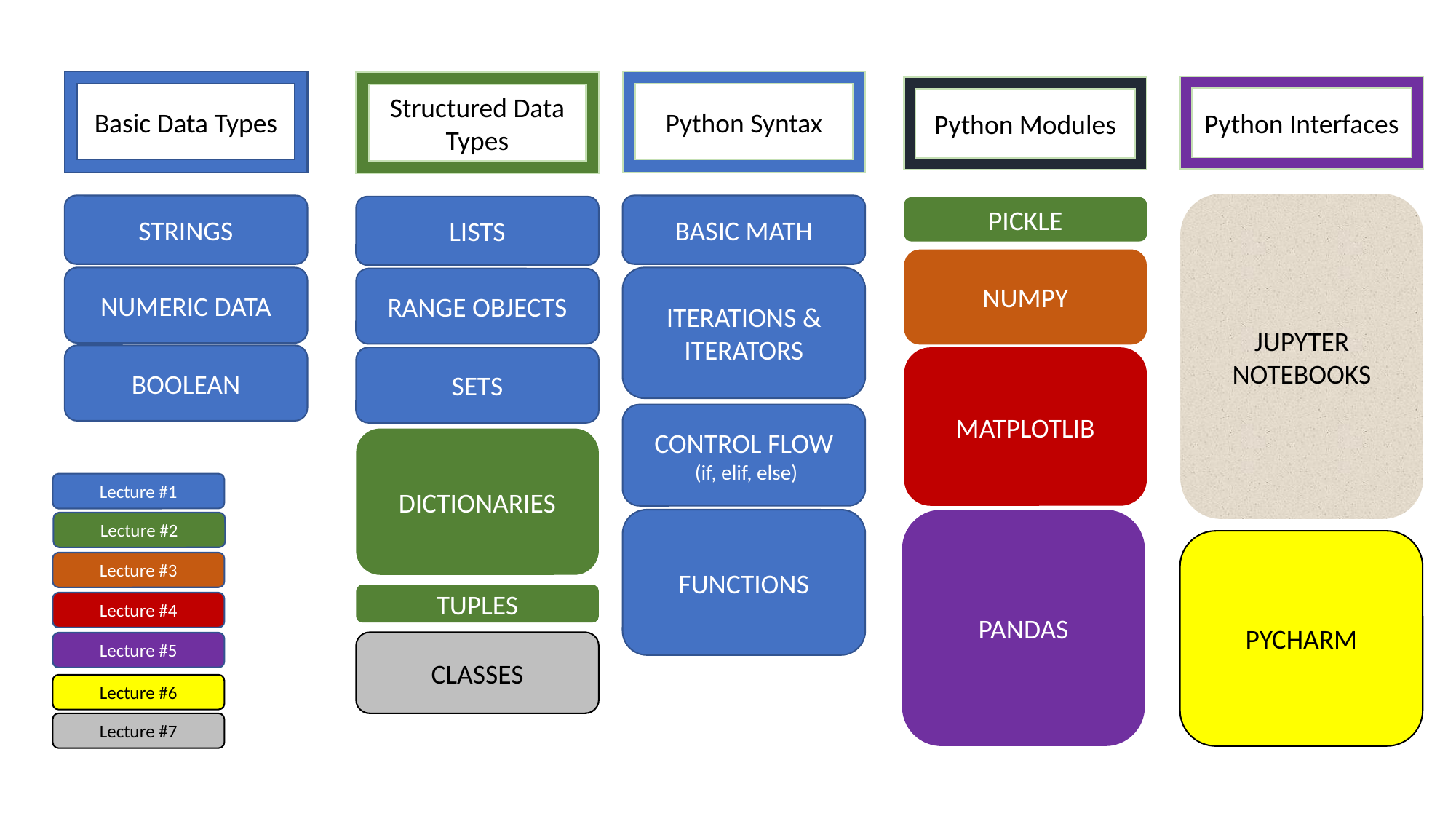

Basic Data Types
Python Syntax
Structured Data Types
Python Interfaces
Python Modules
JUPYTER NOTEBOOKS
STRINGS
BASIC MATH
LISTS
PICKLE
NUMPY
NUMERIC DATA
ITERATIONS & ITERATORS
RANGE OBJECTS
BOOLEAN
SETS
MATPLOTLIB
CONTROL FLOW
 (if, elif, else)
DICTIONARIES
Lecture #1
FUNCTIONS
PANDAS
Lecture #2
PYCHARM
Lecture #3
TUPLES
Lecture #4
CLASSES
Lecture #5
Lecture #6
Lecture #7